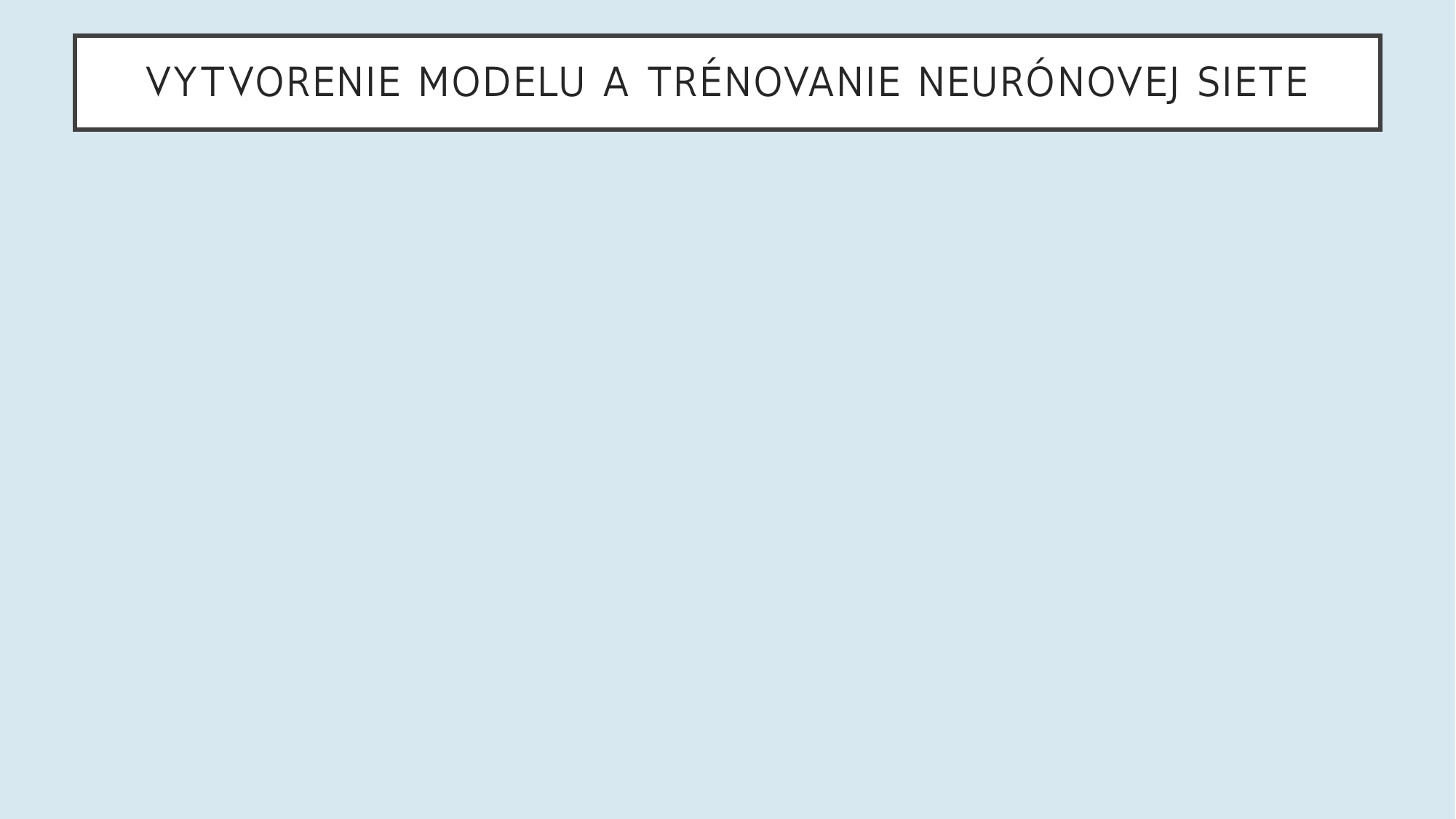

# Vytvorenie modelu a trénovanie neurónovej siete